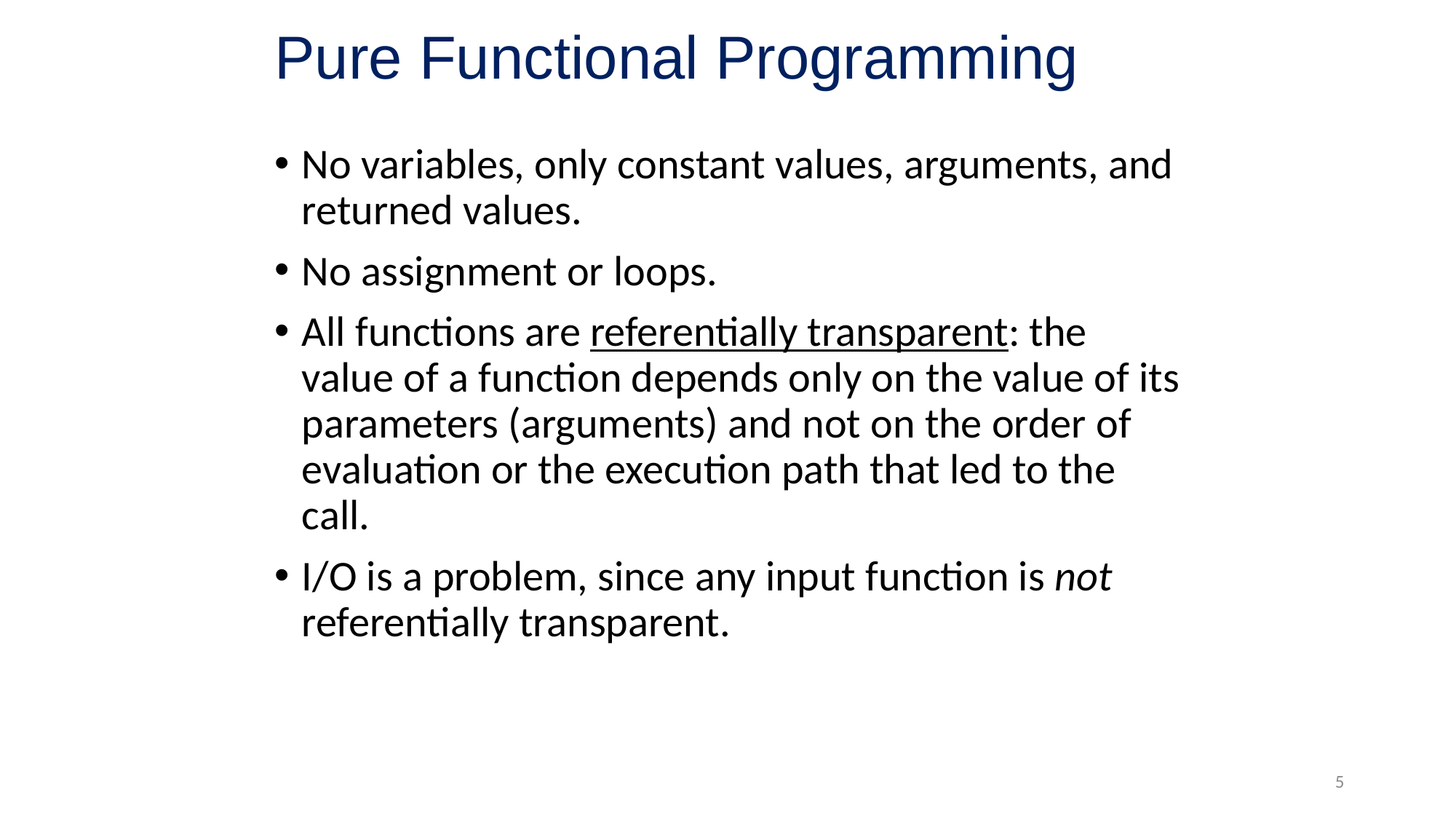

# Pure Functional Programming
No variables, only constant values, arguments, and returned values.
No assignment or loops.
All functions are referentially transparent: the value of a function depends only on the value of its parameters (arguments) and not on the order of evaluation or the execution path that led to the call.
I/O is a problem, since any input function is not referentially transparent.
5